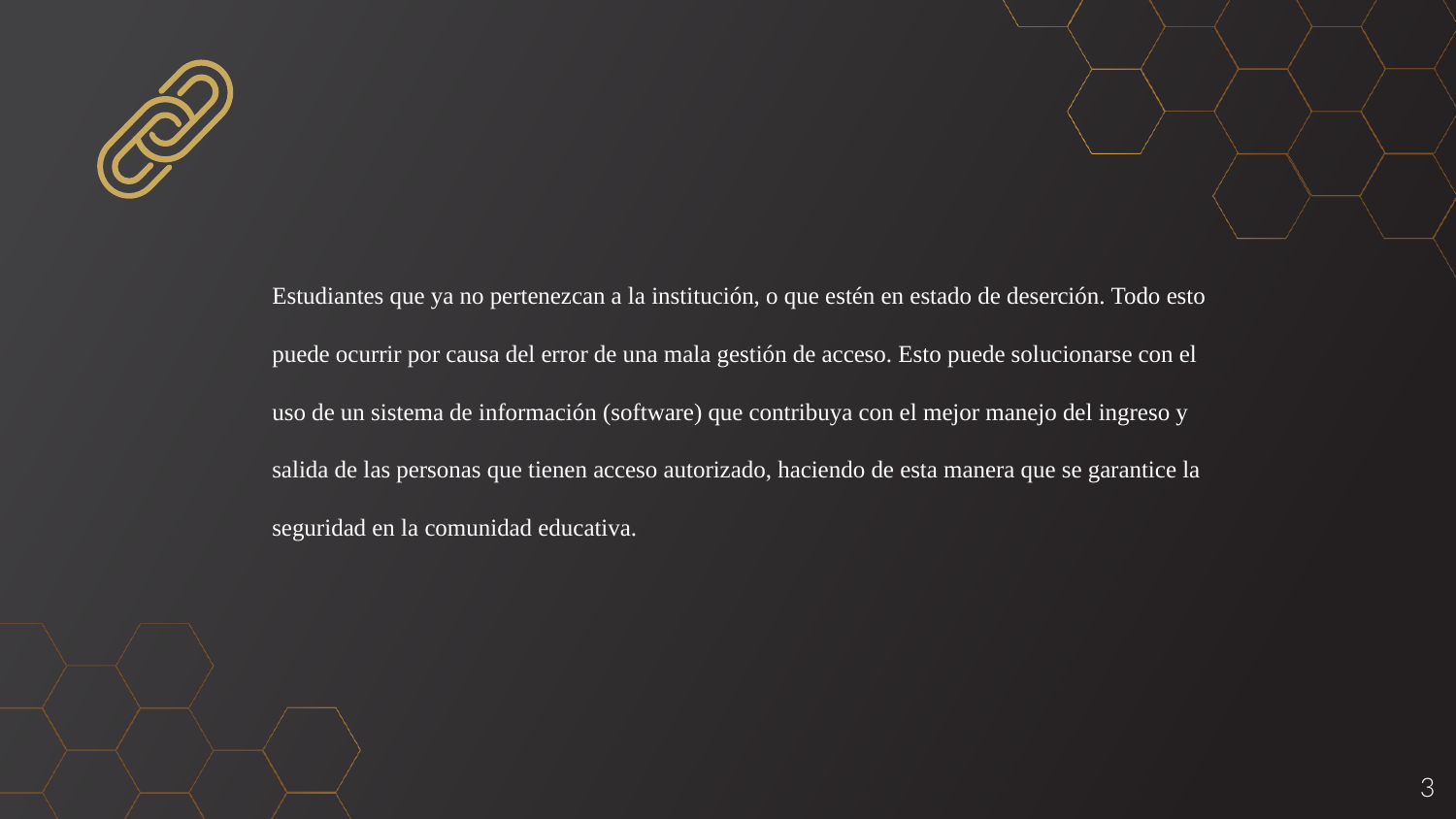

Estudiantes que ya no pertenezcan a la institución, o que estén en estado de deserción. Todo esto puede ocurrir por causa del error de una mala gestión de acceso. Esto puede solucionarse con el uso de un sistema de información (software) que contribuya con el mejor manejo del ingreso y salida de las personas que tienen acceso autorizado, haciendo de esta manera que se garantice la seguridad en la comunidad educativa.
3